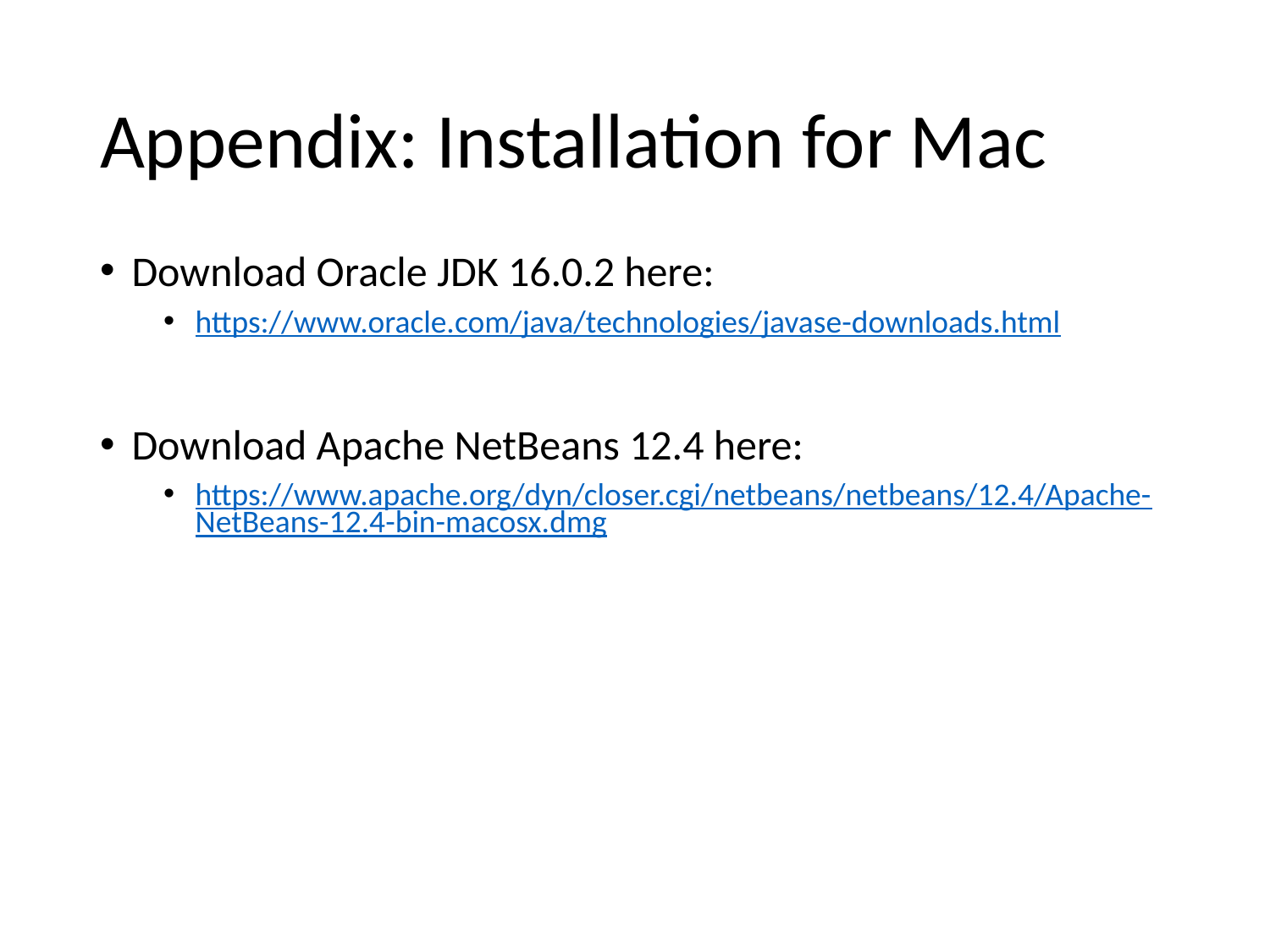

# Appendix: Installation for Mac
Download Oracle JDK 16.0.2 here:
https://www.oracle.com/java/technologies/javase-downloads.html

Download Apache NetBeans 12.4 here:
https://www.apache.org/dyn/closer.cgi/netbeans/netbeans/12.4/Apache-NetBeans-12.4-bin-macosx.dmg